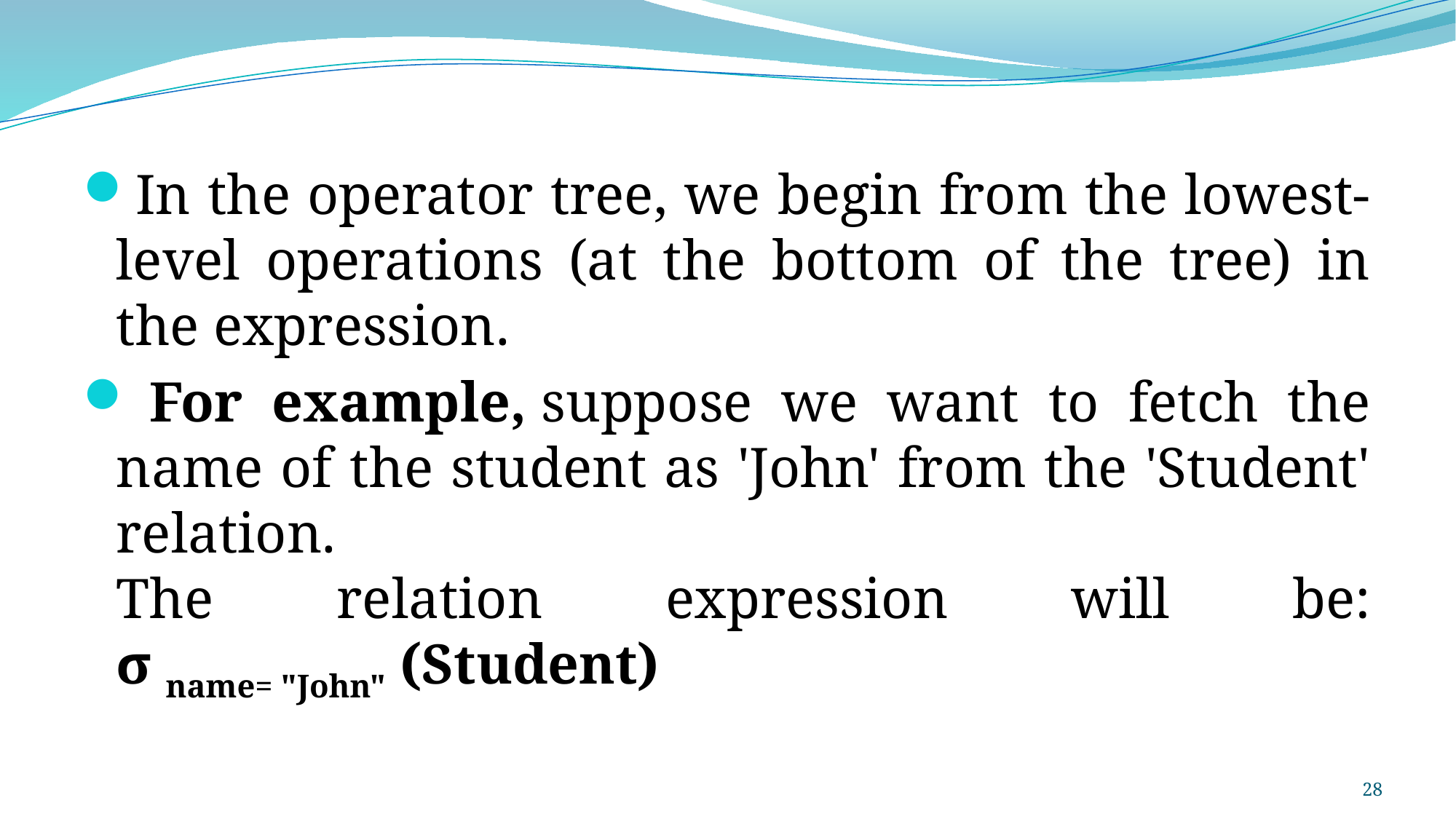

In the operator tree, we begin from the lowest-level operations (at the bottom of the tree) in the expression.
 For example, suppose we want to fetch the name of the student as 'John' from the 'Student' relation.
The relation expression will be:
σ name= "John" (Student)
28